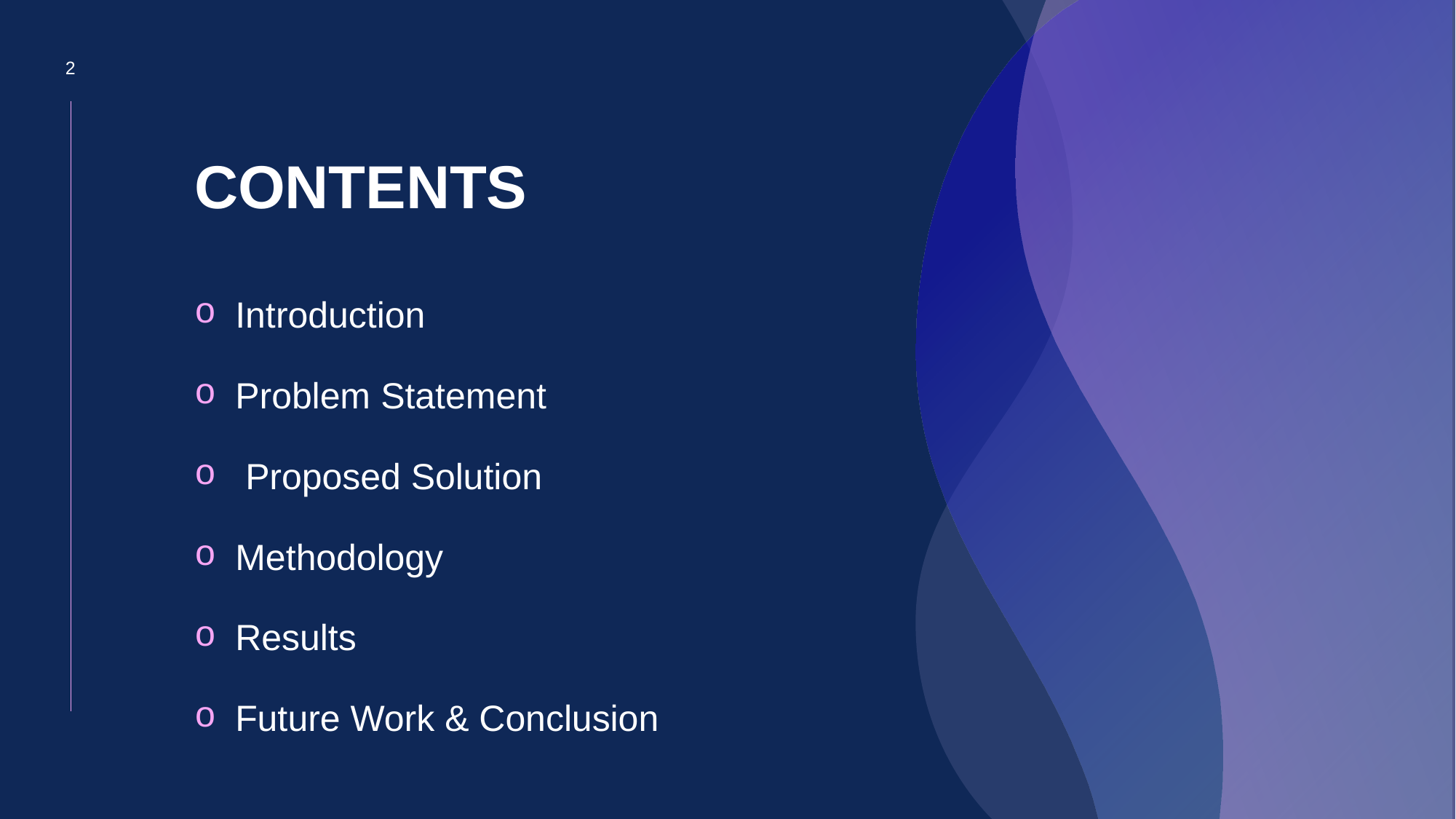

2
# CONTENTS
Introduction
Problem Statement
 Proposed Solution
Methodology
Results
Future Work & Conclusion